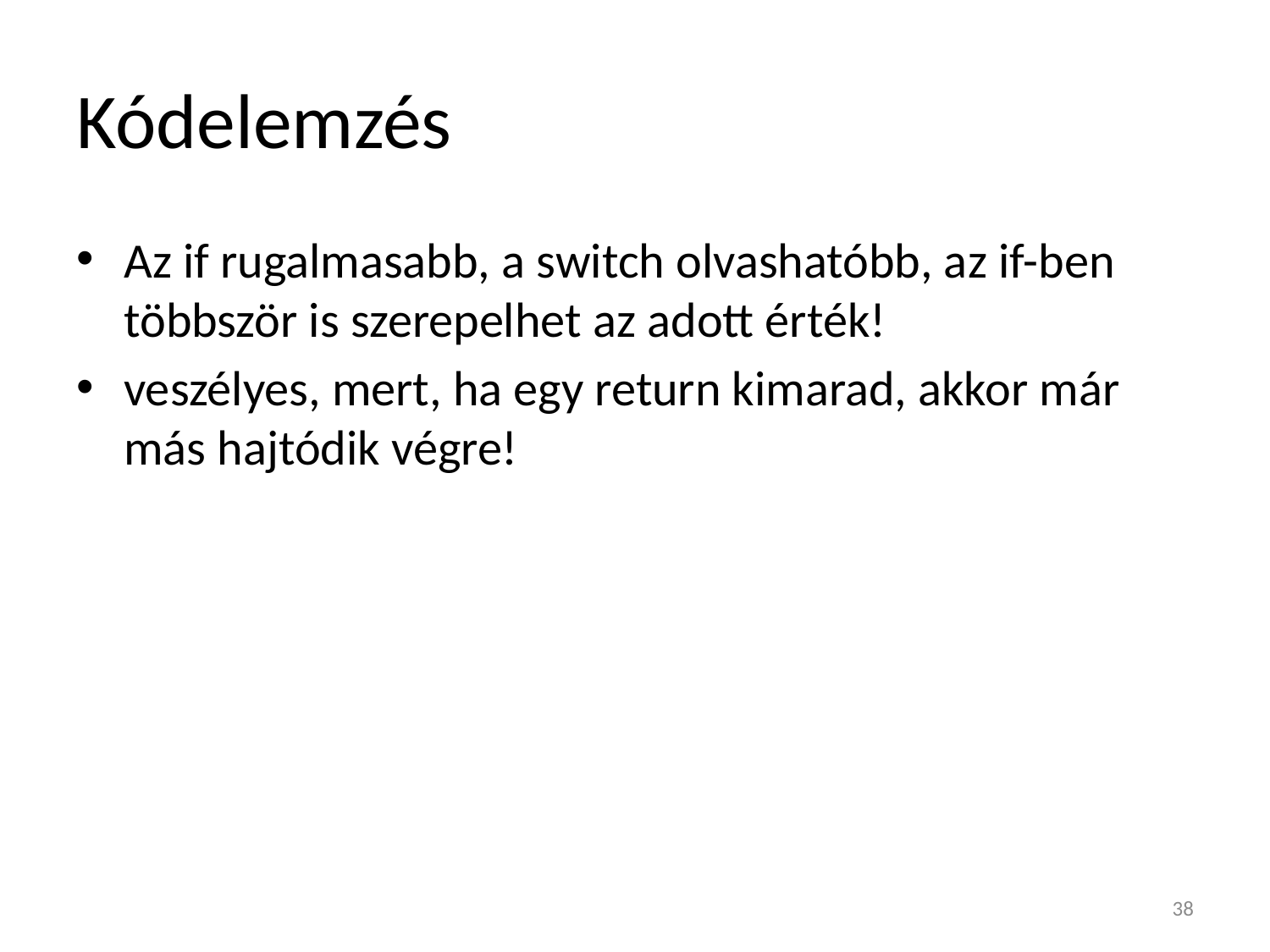

# Kódelemzés
Az if rugalmasabb, a switch olvashatóbb, az if-ben többször is szerepelhet az adott érték!
veszélyes, mert, ha egy return kimarad, akkor már más hajtódik végre!
38